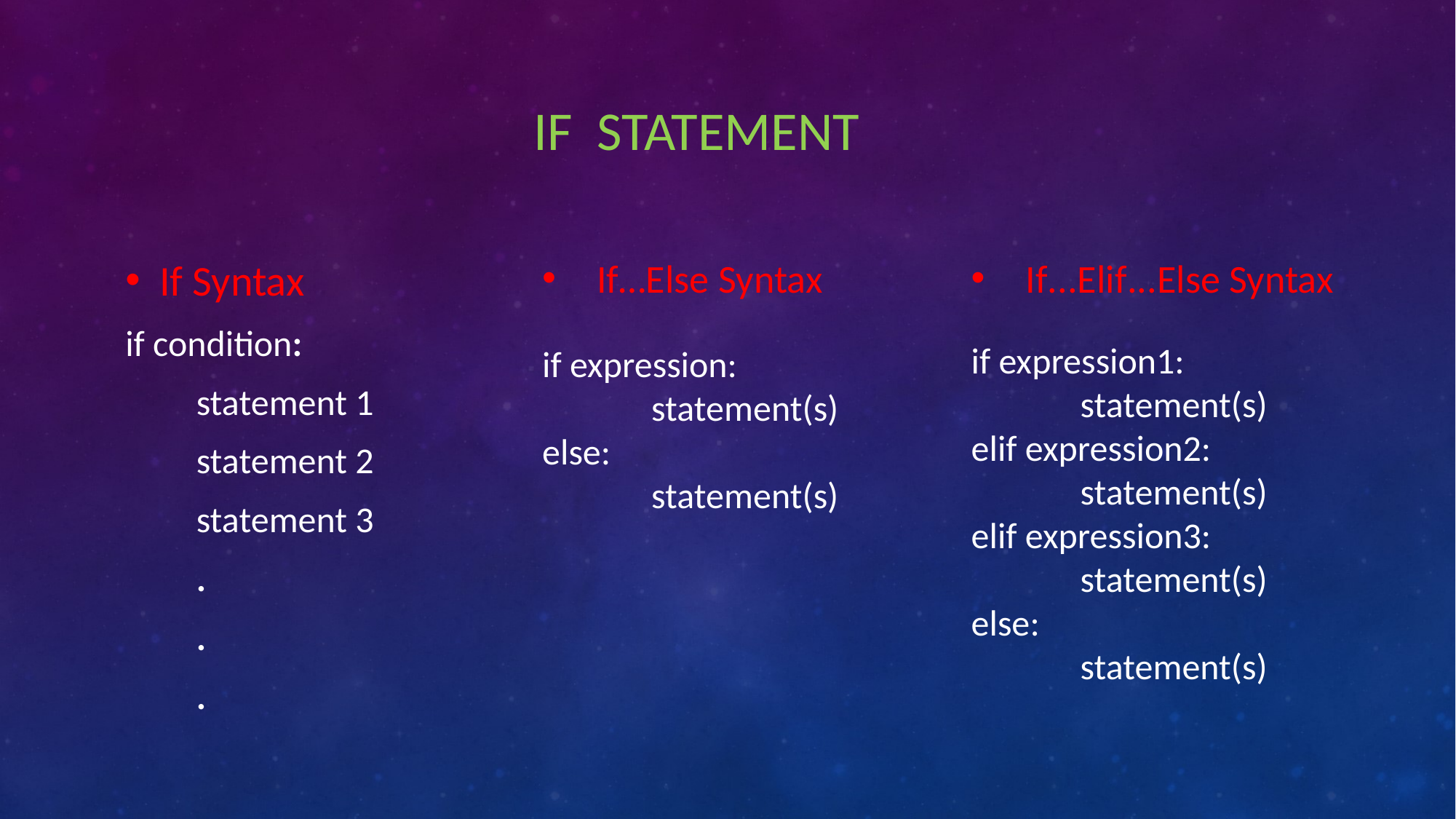

# IF  Statement
If Syntax
if condition:
  statement 1
  statement 2
  statement 3
  .
  .
  .

If…Else Syntax

if expression:
	statement(s)
else:
   	statement(s)
If...Elif...Else Syntax

if expression1:
	statement(s)
elif expression2:
   	statement(s)
elif expression3:
   	statement(s)
else:
  	statement(s)